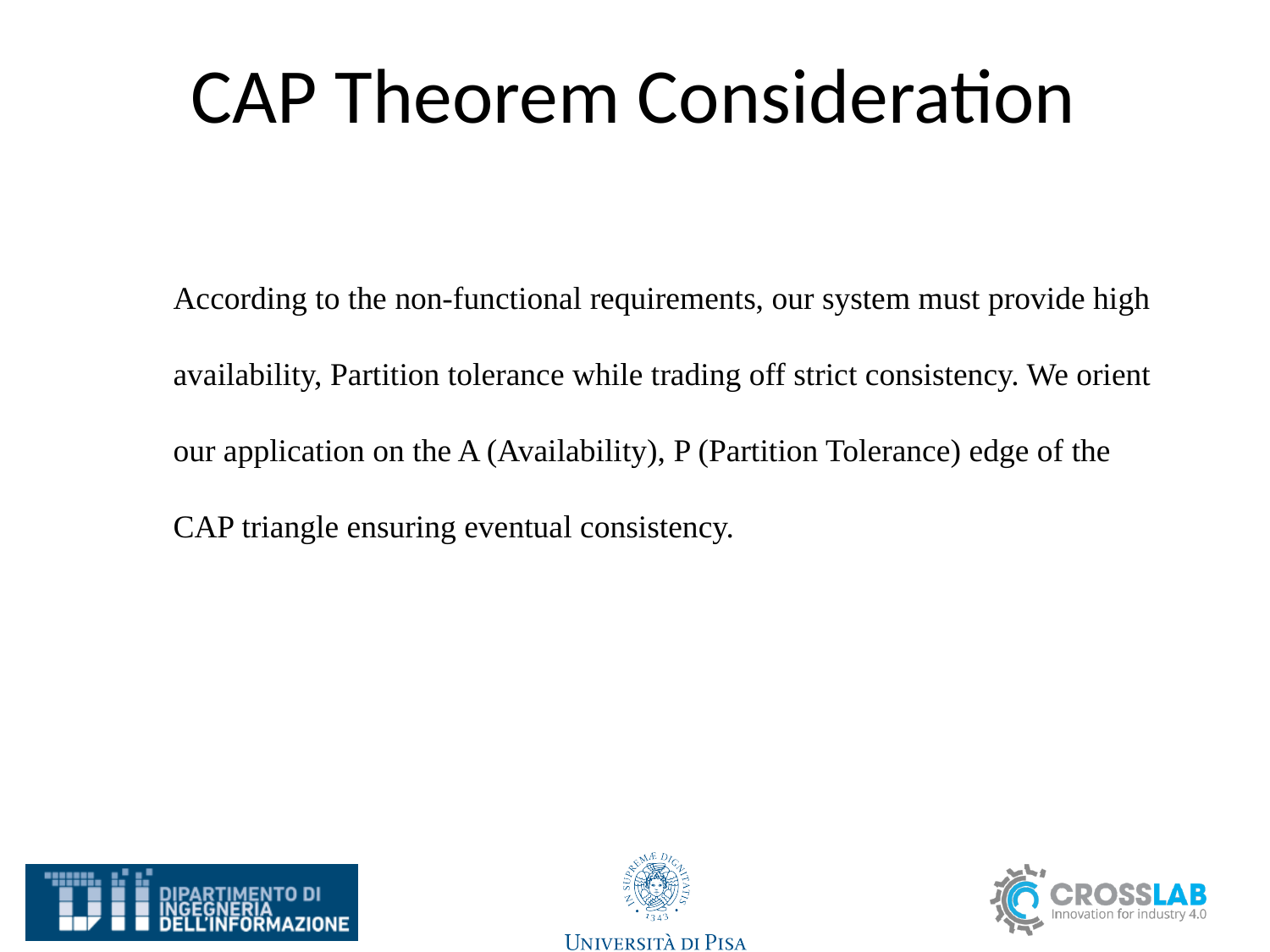

# CAP Theorem Consideration
According to the non-functional requirements, our system must provide high availability, Partition tolerance while trading off strict consistency. We orient our application on the A (Availability), P (Partition Tolerance) edge of the CAP triangle ensuring eventual consistency.